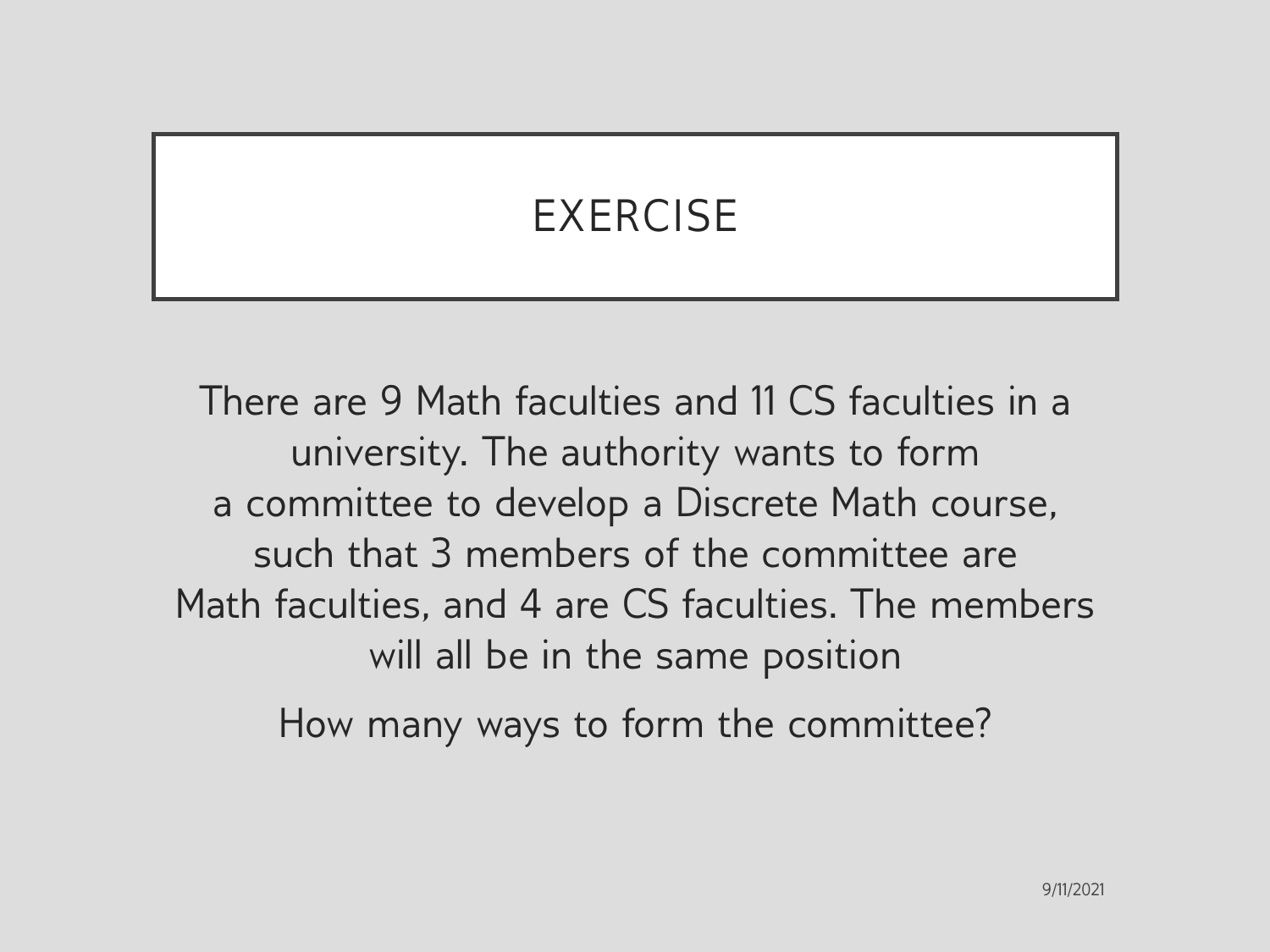

# Exercise
There are 9 Math faculties and 11 CS faculties in a university. The authority wants to form
a committee to develop a Discrete Math course,
such that 3 members of the committee are
Math faculties, and 4 are CS faculties. The members will all be in the same position
How many ways to form the committee?
9/11/2021